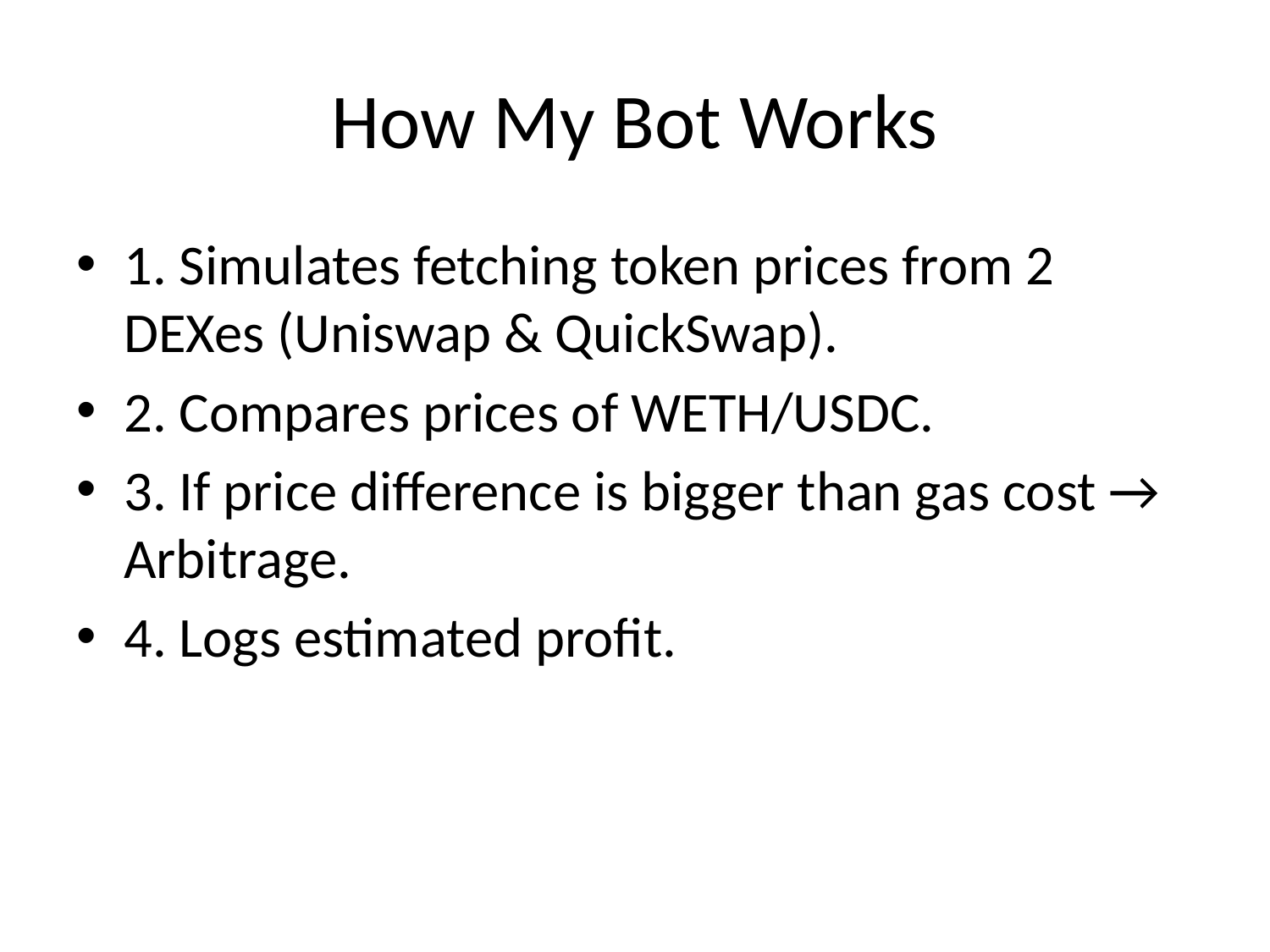

# How My Bot Works
1. Simulates fetching token prices from 2 DEXes (Uniswap & QuickSwap).
2. Compares prices of WETH/USDC.
3. If price difference is bigger than gas cost → Arbitrage.
4. Logs estimated profit.